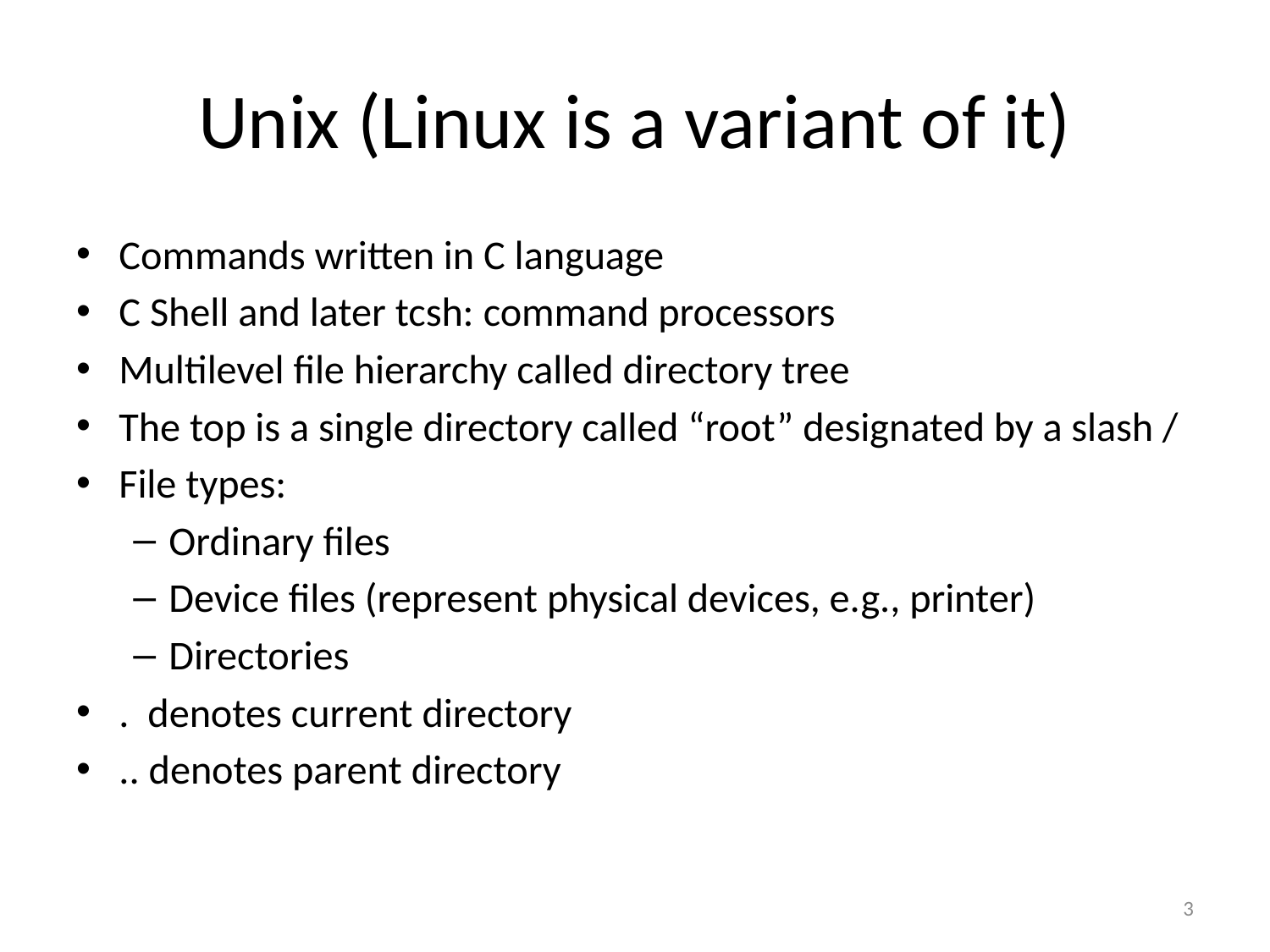

# Unix (Linux is a variant of it)
Commands written in C language
C Shell and later tcsh: command processors
Multilevel file hierarchy called directory tree
The top is a single directory called “root” designated by a slash /
File types:
Ordinary files
Device files (represent physical devices, e.g., printer)
Directories
.  denotes current directory
.. denotes parent directory
3